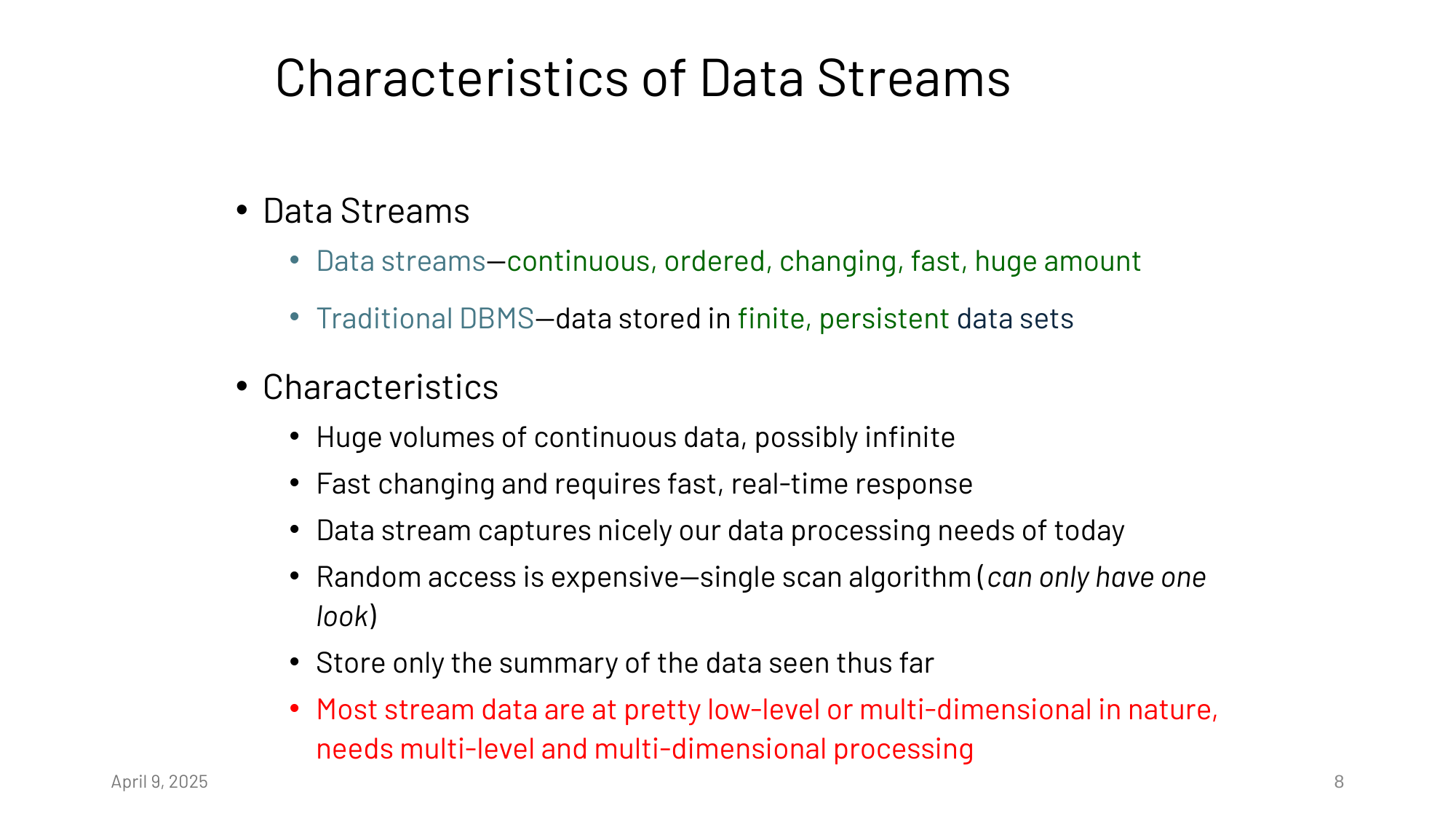

# Characteristics of Data Streams
Data Streams
Data streams—continuous, ordered, changing, fast, huge amount
Traditional DBMS—data stored in finite, persistent data sets
Characteristics
Huge volumes of continuous data, possibly infinite
Fast changing and requires fast, real-time response
Data stream captures nicely our data processing needs of today
Random access is expensive—single scan algorithm (can only have one look)
Store only the summary of the data seen thus far
Most stream data are at pretty low-level or multi-dimensional in nature, needs multi-level and multi-dimensional processing
April 9, 2025
8